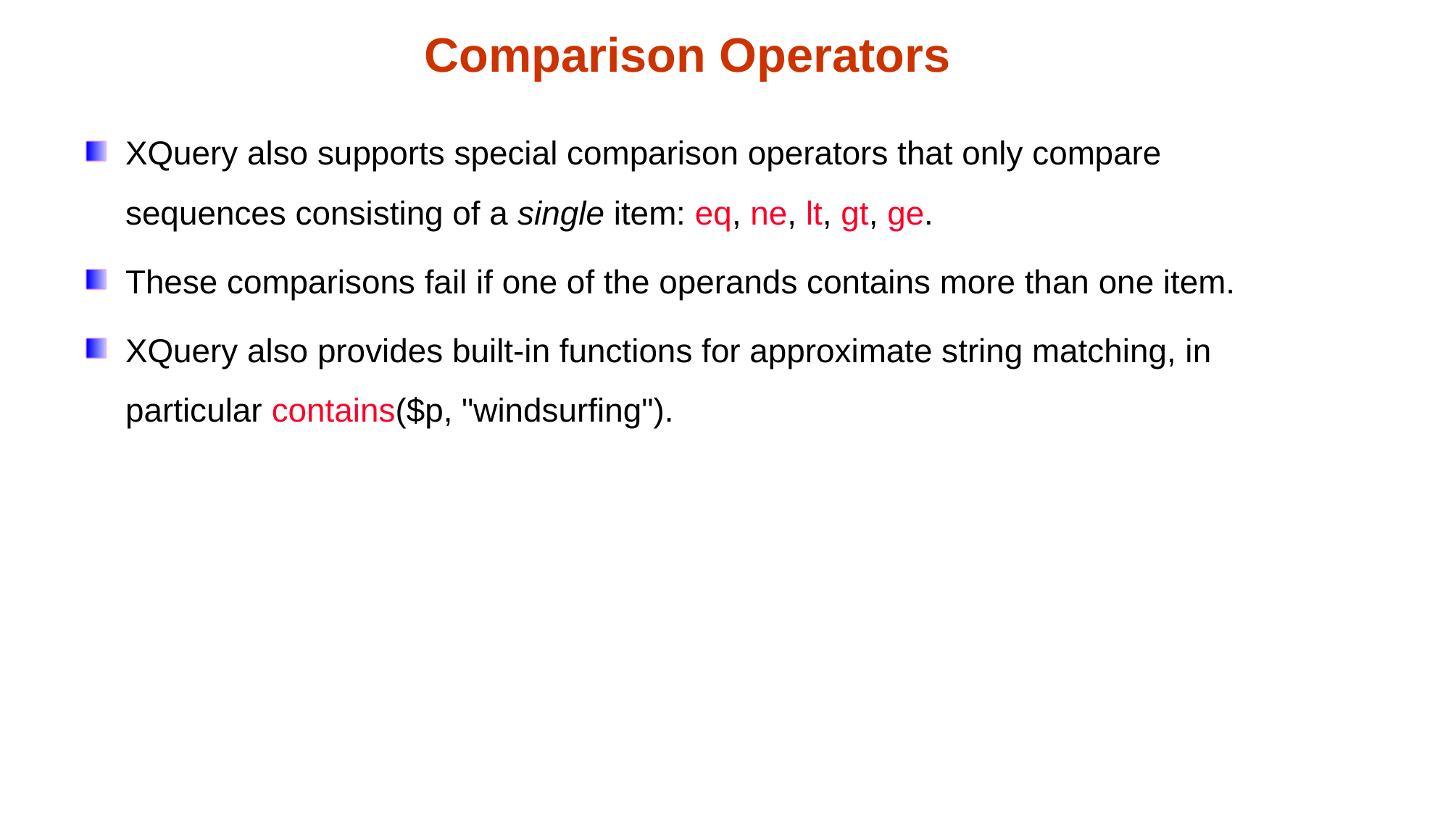

Comparison Operators
XQuery also supports special comparison operators that only compare sequences consisting of a single item: eq, ne, lt, gt, ge.
These comparisons fail if one of the operands contains more than one item.
XQuery also provides built-in functions for approximate string matching, in particular contains($p, "windsurfing").